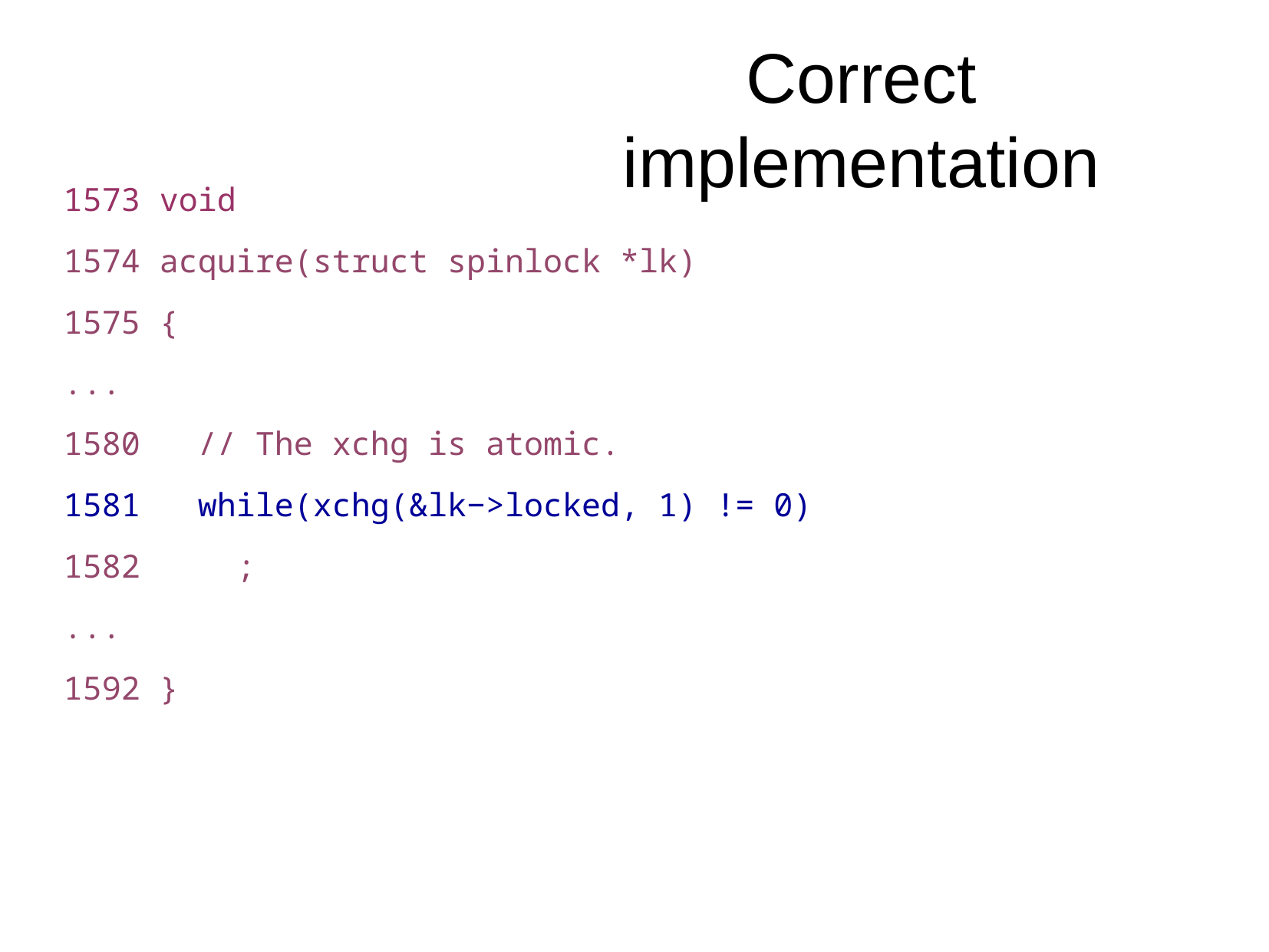

Correct implementation

1573 void
1574 acquire(struct spinlock *lk)
1575 {
...
1580   // The xchg is atomic.
1581   while(xchg(&lk−>locked, 1) != 0)
1582     ;
...
1592 }